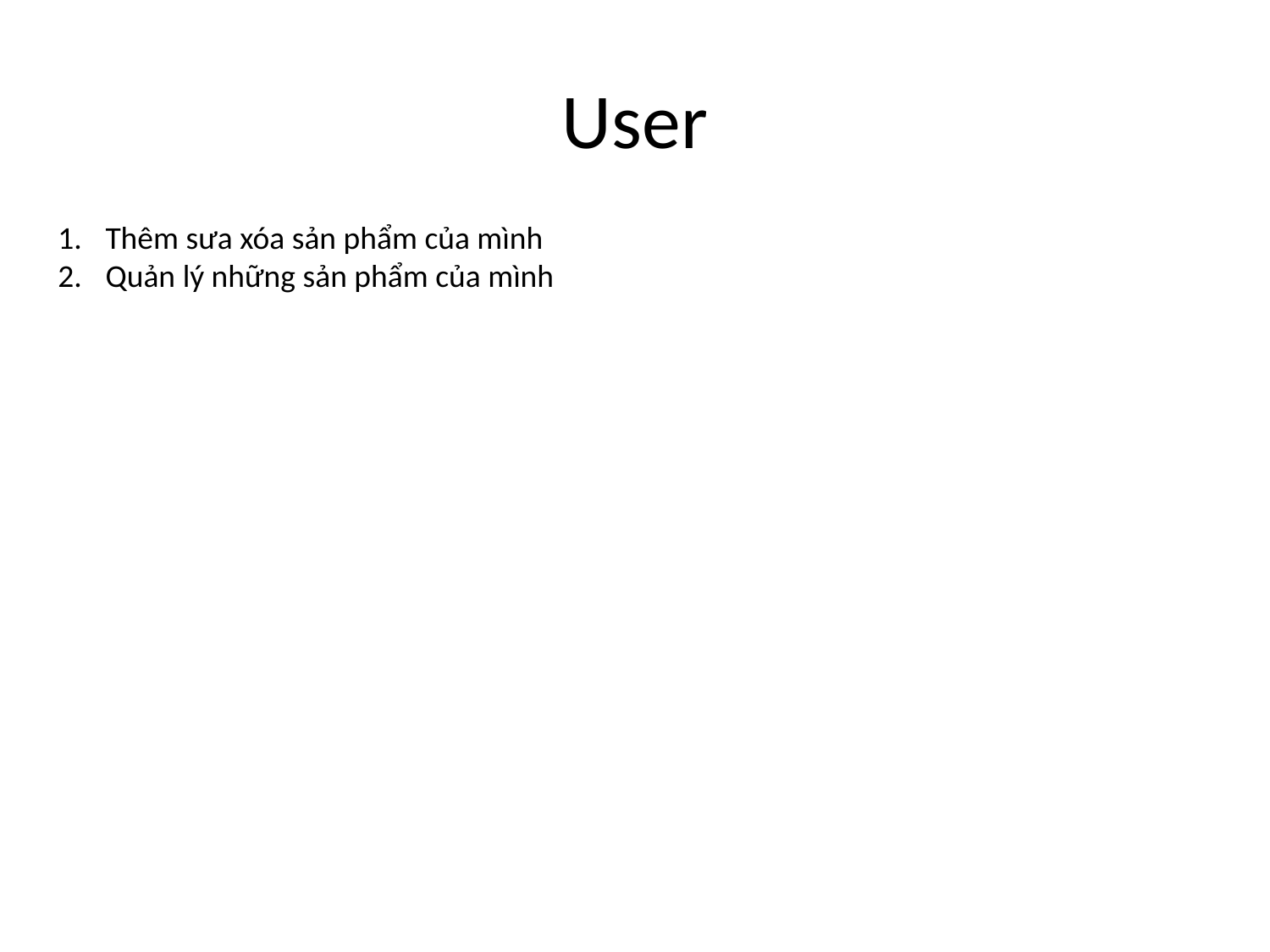

# User
Thêm sưa xóa sản phẩm của mình
Quản lý những sản phẩm của mình